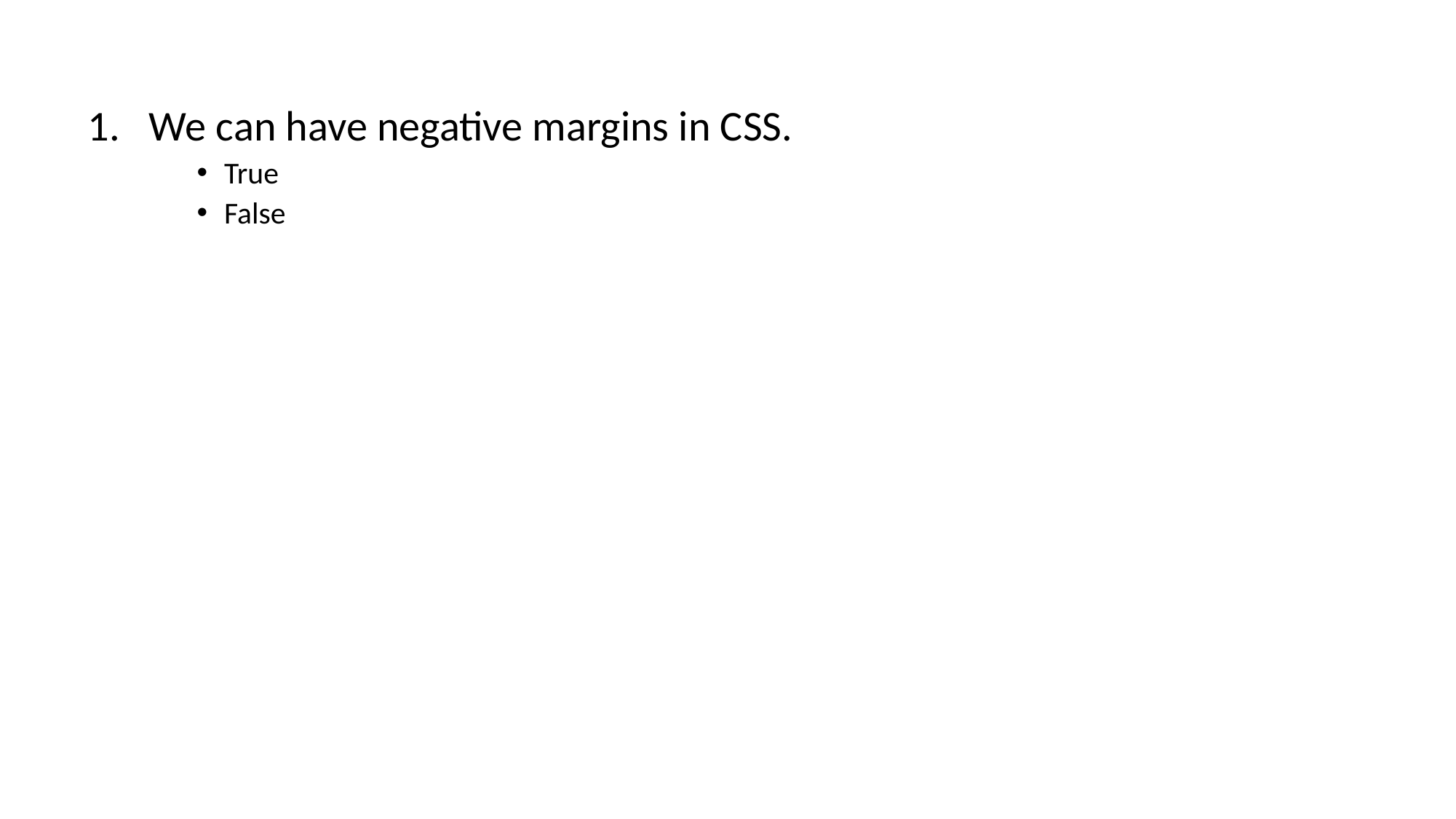

We can have negative margins in CSS.
True
False